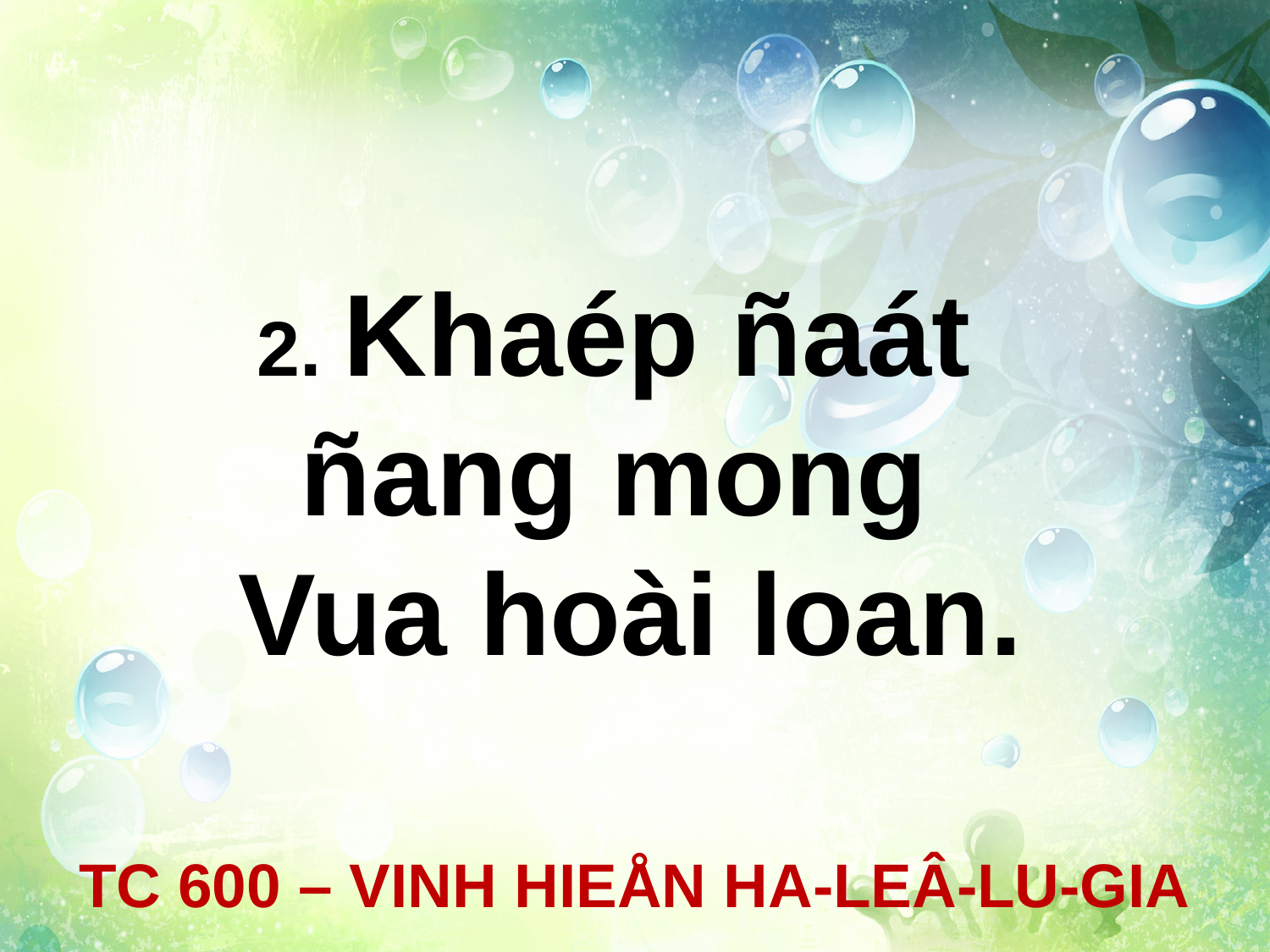

2. Khaép ñaát
ñang mong
Vua hoài loan.
TC 600 – VINH HIEÅN HA-LEÂ-LU-GIA